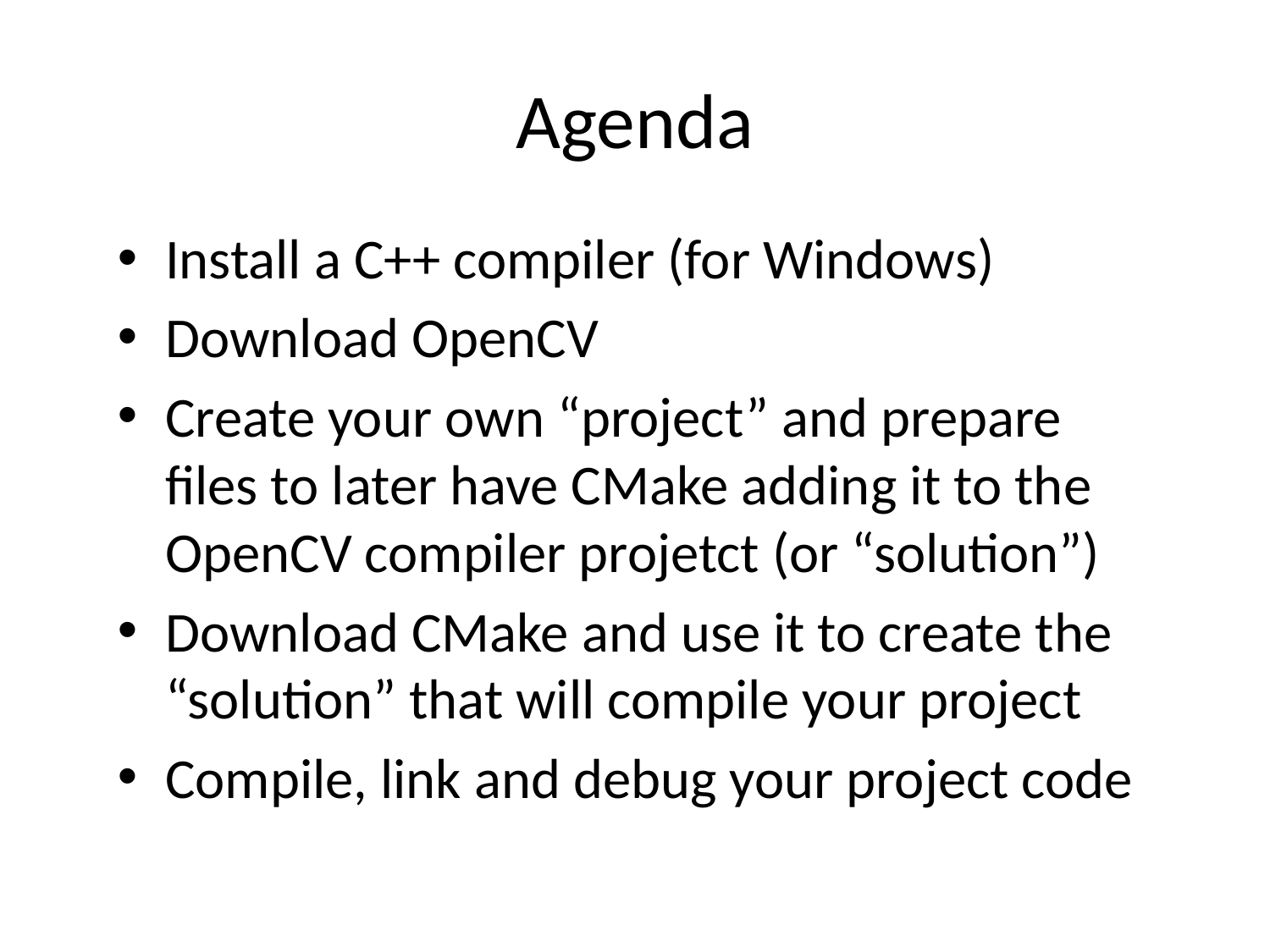

# Agenda
Install a C++ compiler (for Windows)
Download OpenCV
Create your own “project” and prepare files to later have CMake adding it to the OpenCV compiler projetct (or “solution”)
Download CMake and use it to create the “solution” that will compile your project
Compile, link and debug your project code